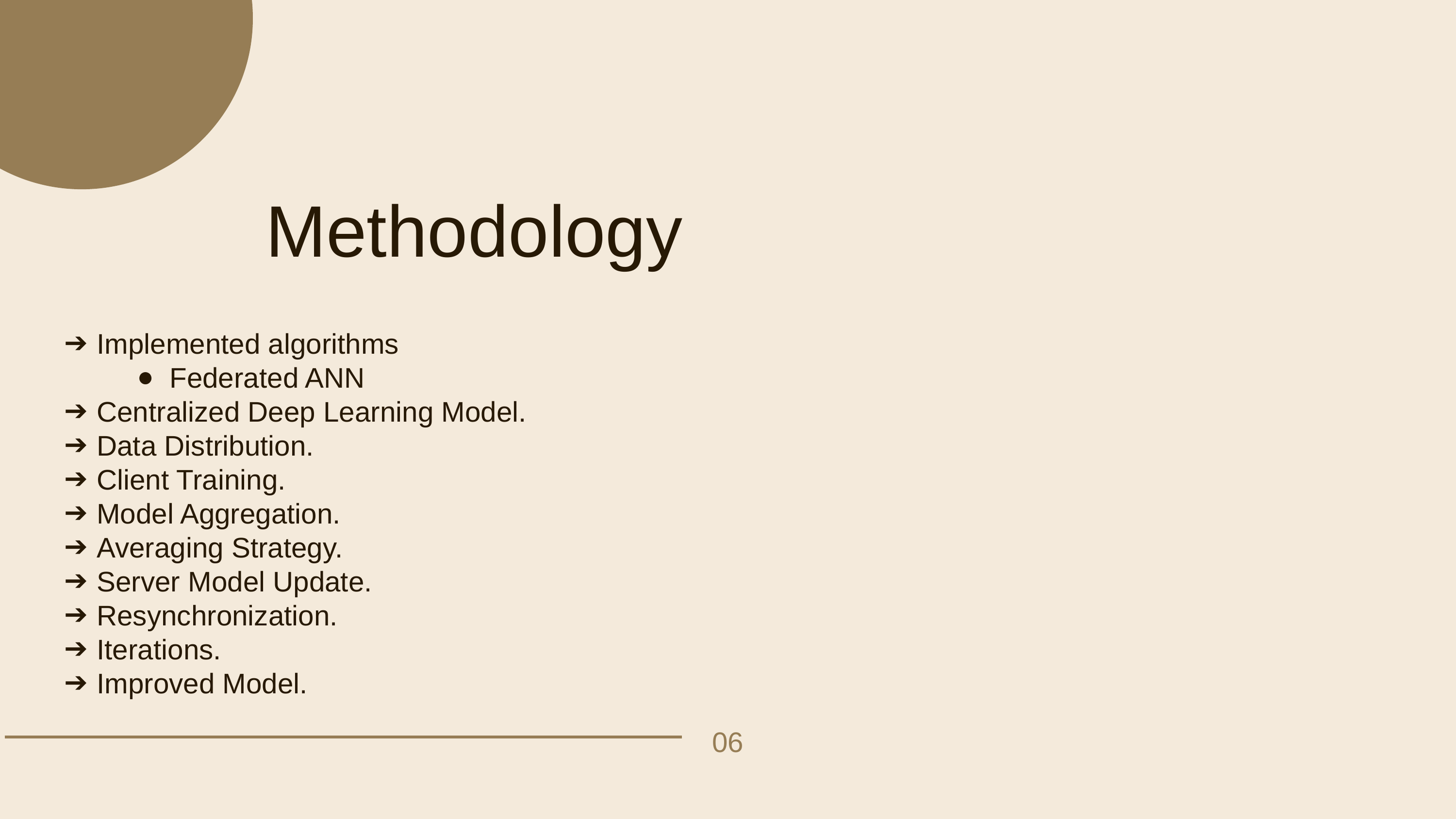

Methodology

Implemented algorithms
Federated ANN
Centralized Deep Learning Model.
Data Distribution.
Client Training.
Model Aggregation.
Averaging Strategy.
Server Model Update.
Resynchronization.
Iterations.
Improved Model.

06